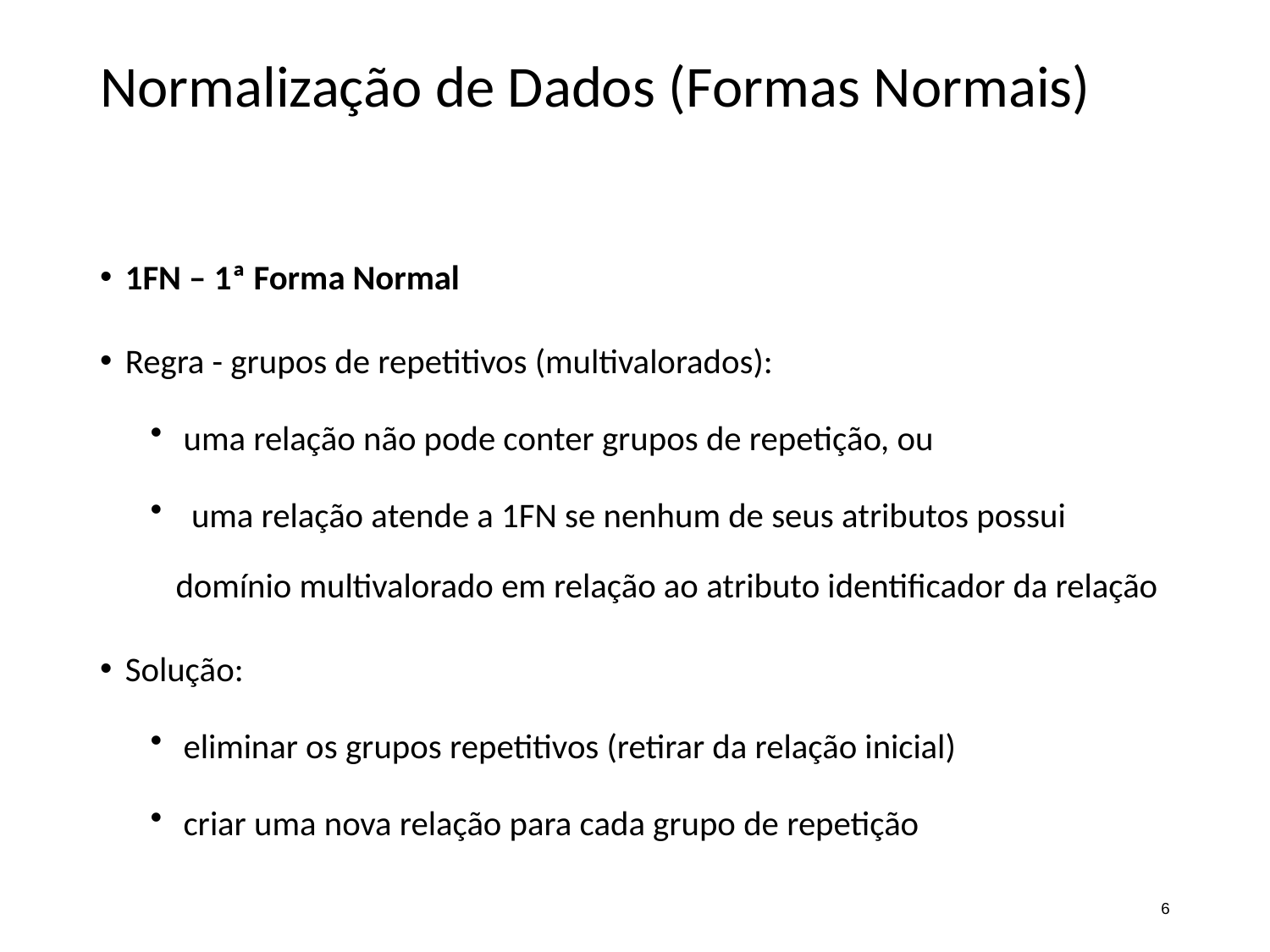

# Normalização de Dados (Formas Normais)
1FN – 1ª Forma Normal
Regra - grupos de repetitivos (multivalorados):
 uma relação não pode conter grupos de repetição, ou
  uma relação atende a 1FN se nenhum de seus atributos possui domínio multivalorado em relação ao atributo identificador da relação
Solução:
 eliminar os grupos repetitivos (retirar da relação inicial)
 criar uma nova relação para cada grupo de repetição

6